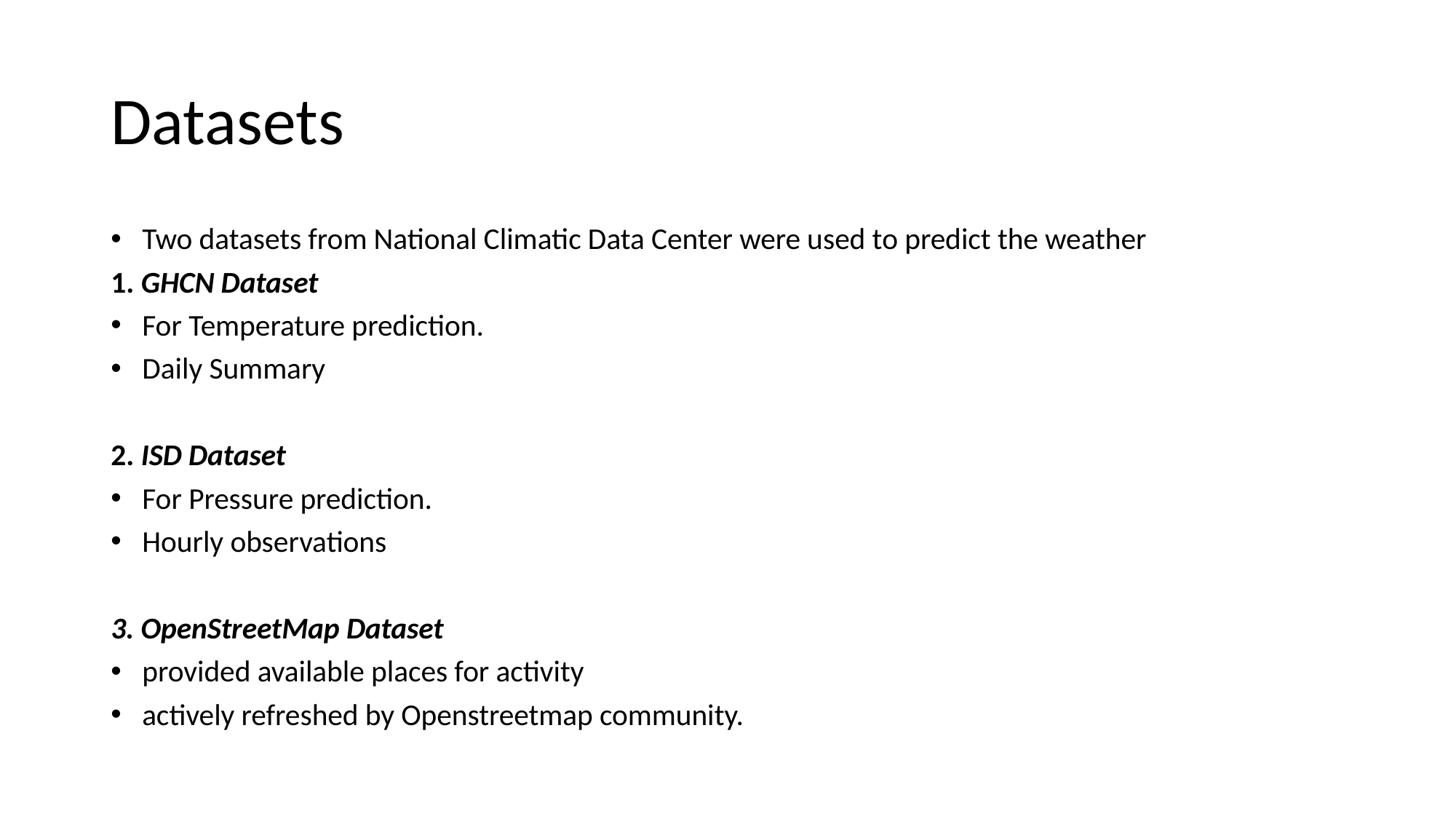

# Datasets
Two datasets from National Climatic Data Center were used to predict the weather
1. GHCN Dataset
For Temperature prediction.
Daily Summary

2. ISD Dataset
For Pressure prediction.
Hourly observations

3. OpenStreetMap Dataset
provided available places for activity
actively refreshed by Openstreetmap community.